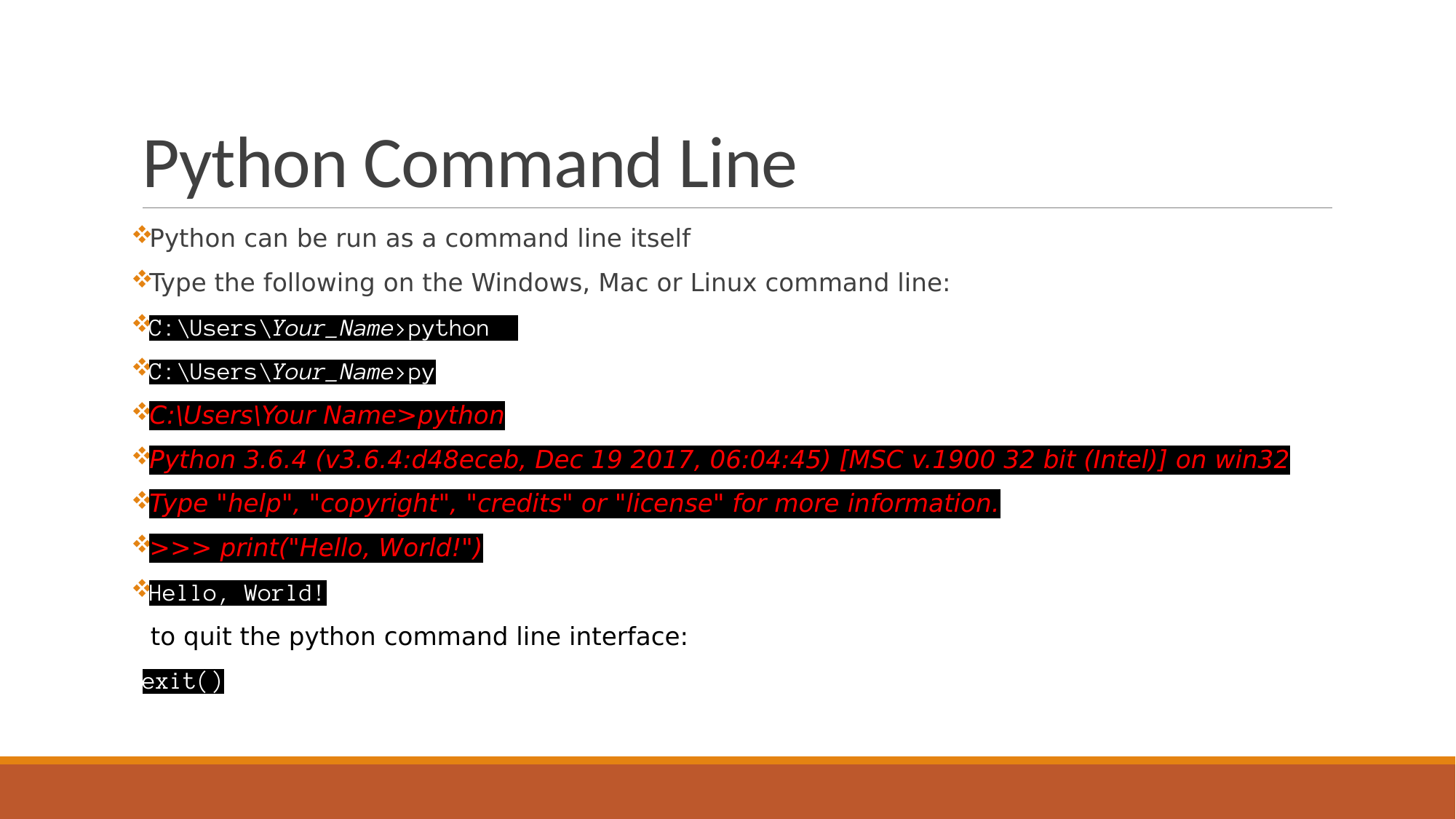

# Python Command Line
Python can be run as a command line itself
Type the following on the Windows, Mac or Linux command line:
C:\Users\Your_Name>python
C:\Users\Your_Name>py
C:\Users\Your Name>python
Python 3.6.4 (v3.6.4:d48eceb, Dec 19 2017, 06:04:45) [MSC v.1900 32 bit (Intel)] on win32
Type "help", "copyright", "credits" or "license" for more information.
>>> print("Hello, World!")
Hello, World!
 to quit the python command line interface:
exit()